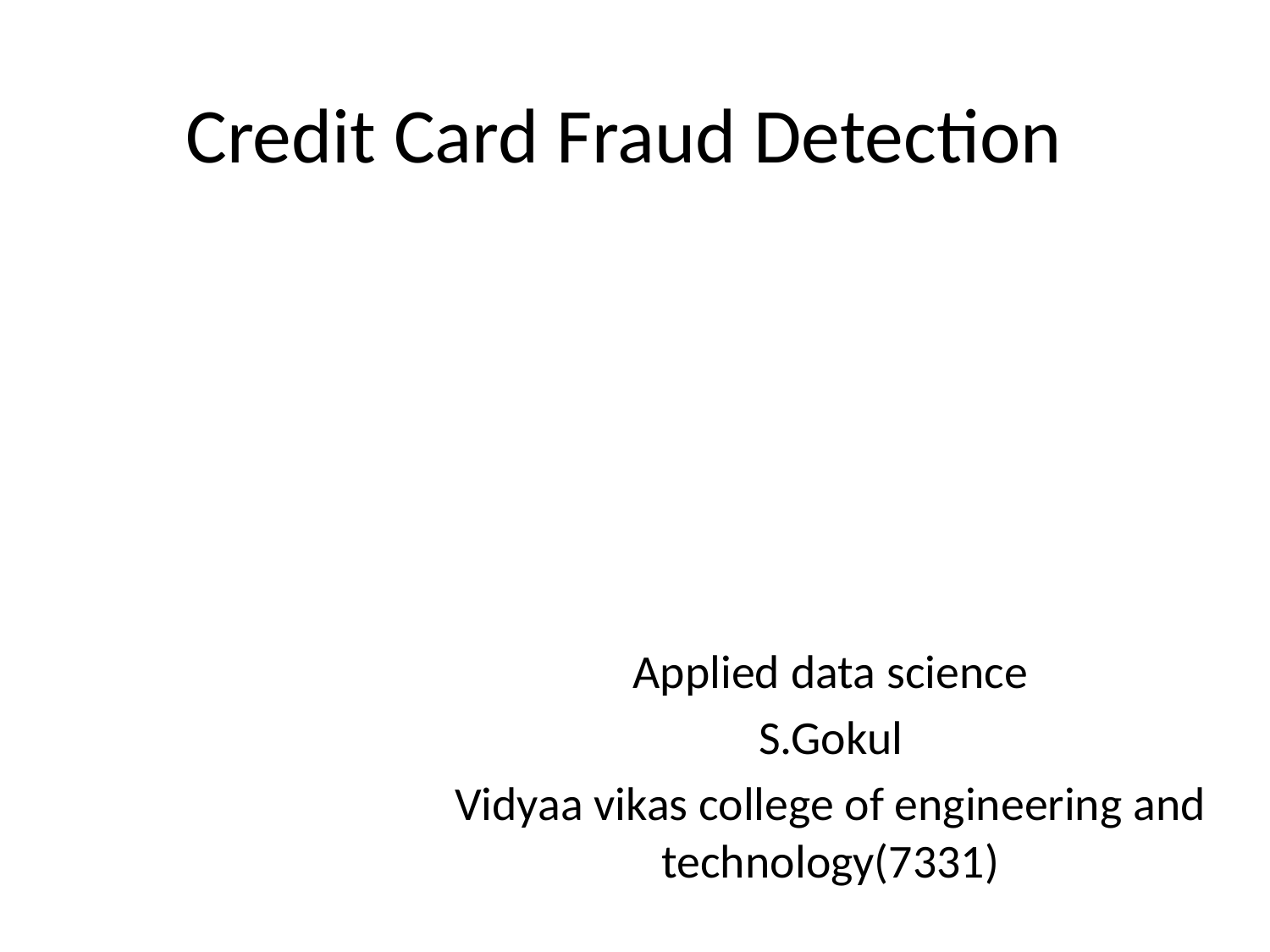

# Credit Card Fraud Detection
Applied data science
S.Gokul
Vidyaa vikas college of engineering and technology(7331)